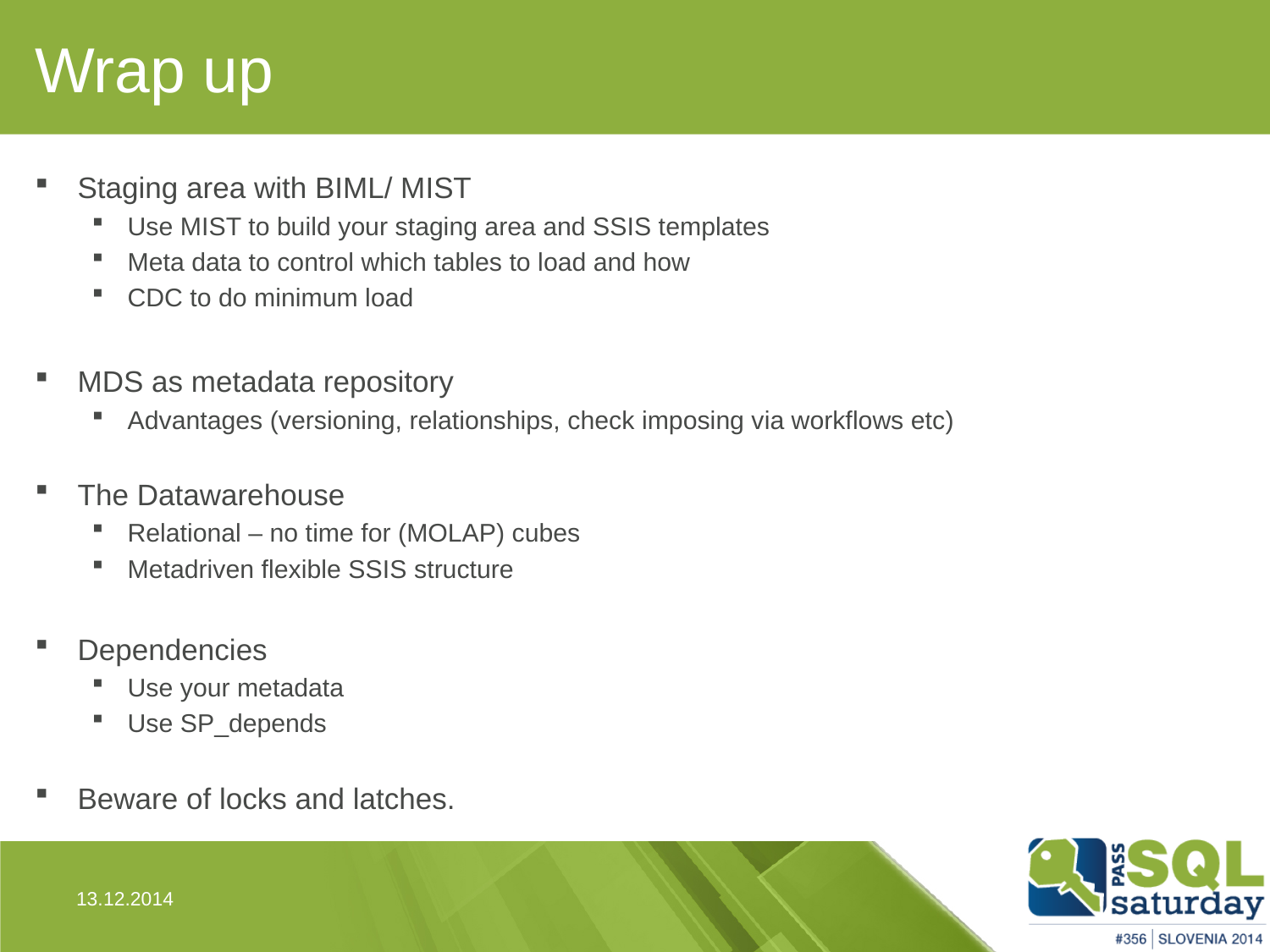

# Wrap up
Staging area with BIML/ MIST
Use MIST to build your staging area and SSIS templates
Meta data to control which tables to load and how
CDC to do minimum load

MDS as metadata repository
Advantages (versioning, relationships, check imposing via workflows etc)

The Datawarehouse
Relational – no time for (MOLAP) cubes
Metadriven flexible SSIS structure

Dependencies
Use your metadata
Use SP_depends

Beware of locks and latches.